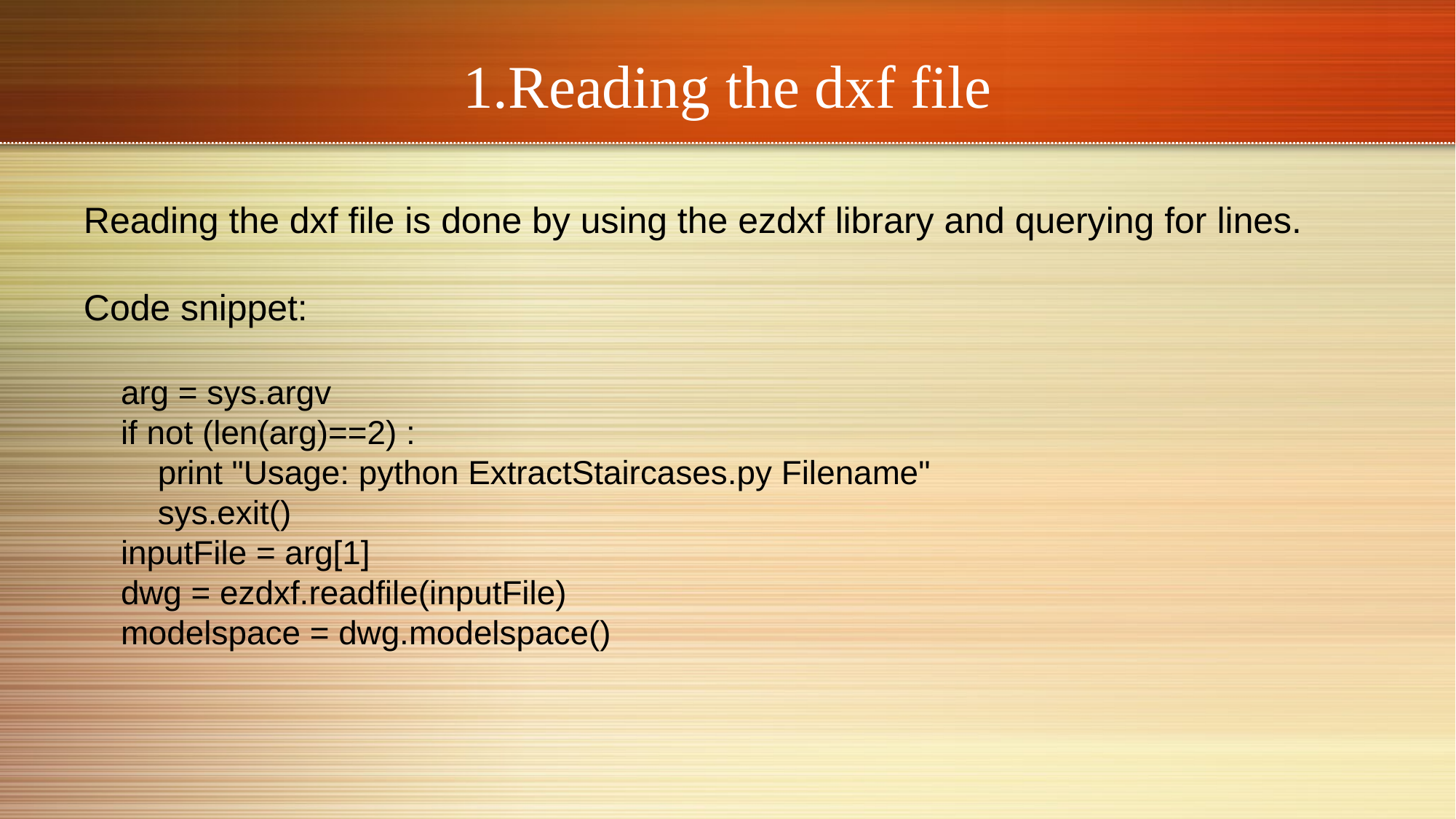

# 1.Reading the dxf file
Reading the dxf file is done by using the ezdxf library and querying for lines.

Code snippet:

    arg = sys.argv
    if not (len(arg)==2) :
        print "Usage: python ExtractStaircases.py Filename"
        sys.exit()
    inputFile = arg[1]
    dwg = ezdxf.readfile(inputFile)
    modelspace = dwg.modelspace()